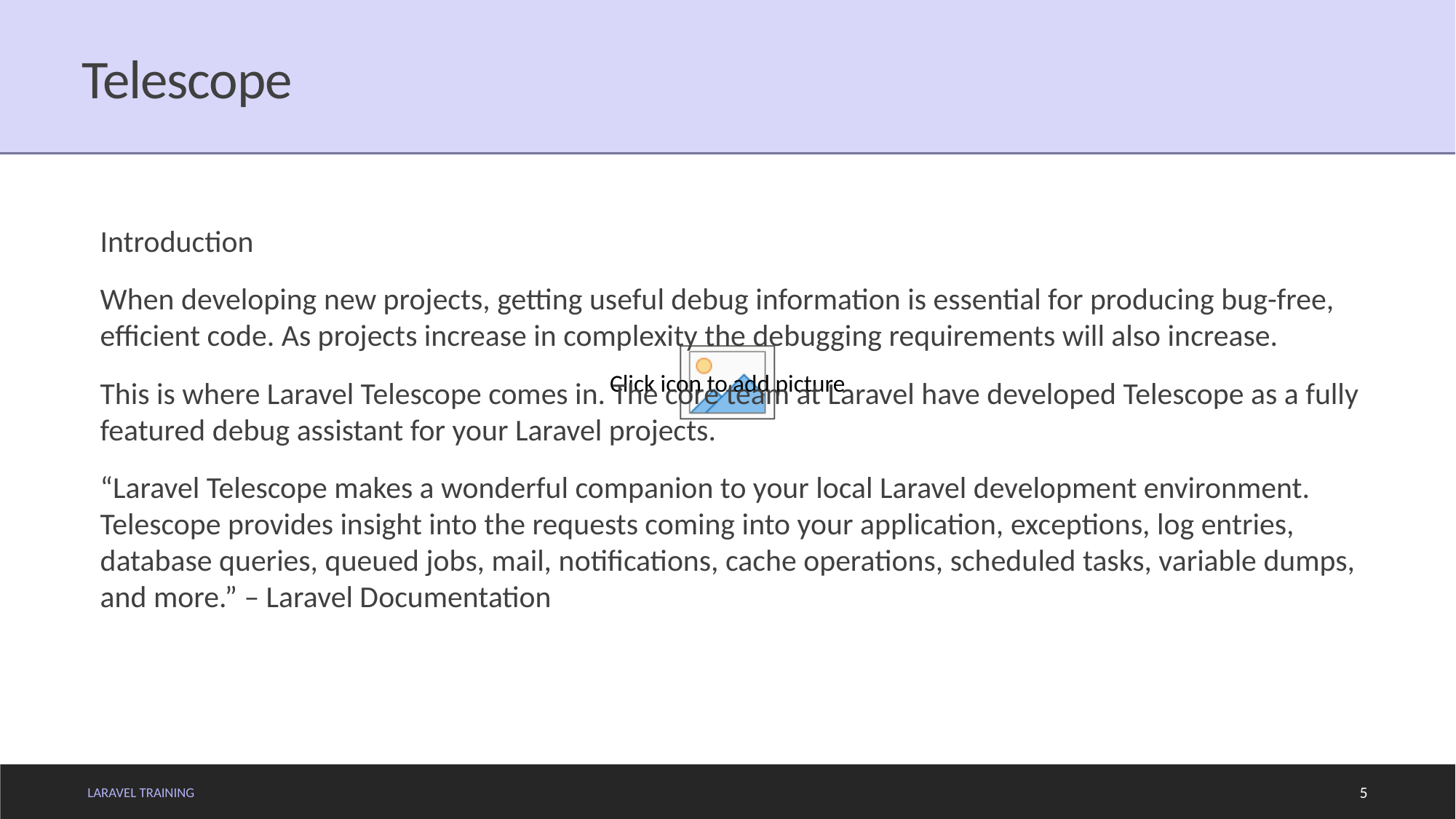

# Telescope
Introduction
When developing new projects, getting useful debug information is essential for producing bug-free, efficient code. As projects increase in complexity the debugging requirements will also increase.
This is where Laravel Telescope comes in. The core team at Laravel have developed Telescope as a fully featured debug assistant for your Laravel projects.
“Laravel Telescope makes a wonderful companion to your local Laravel development environment. Telescope provides insight into the requests coming into your application, exceptions, log entries, database queries, queued jobs, mail, notifications, cache operations, scheduled tasks, variable dumps, and more.” – Laravel Documentation
LARAVEL TRAINING
5